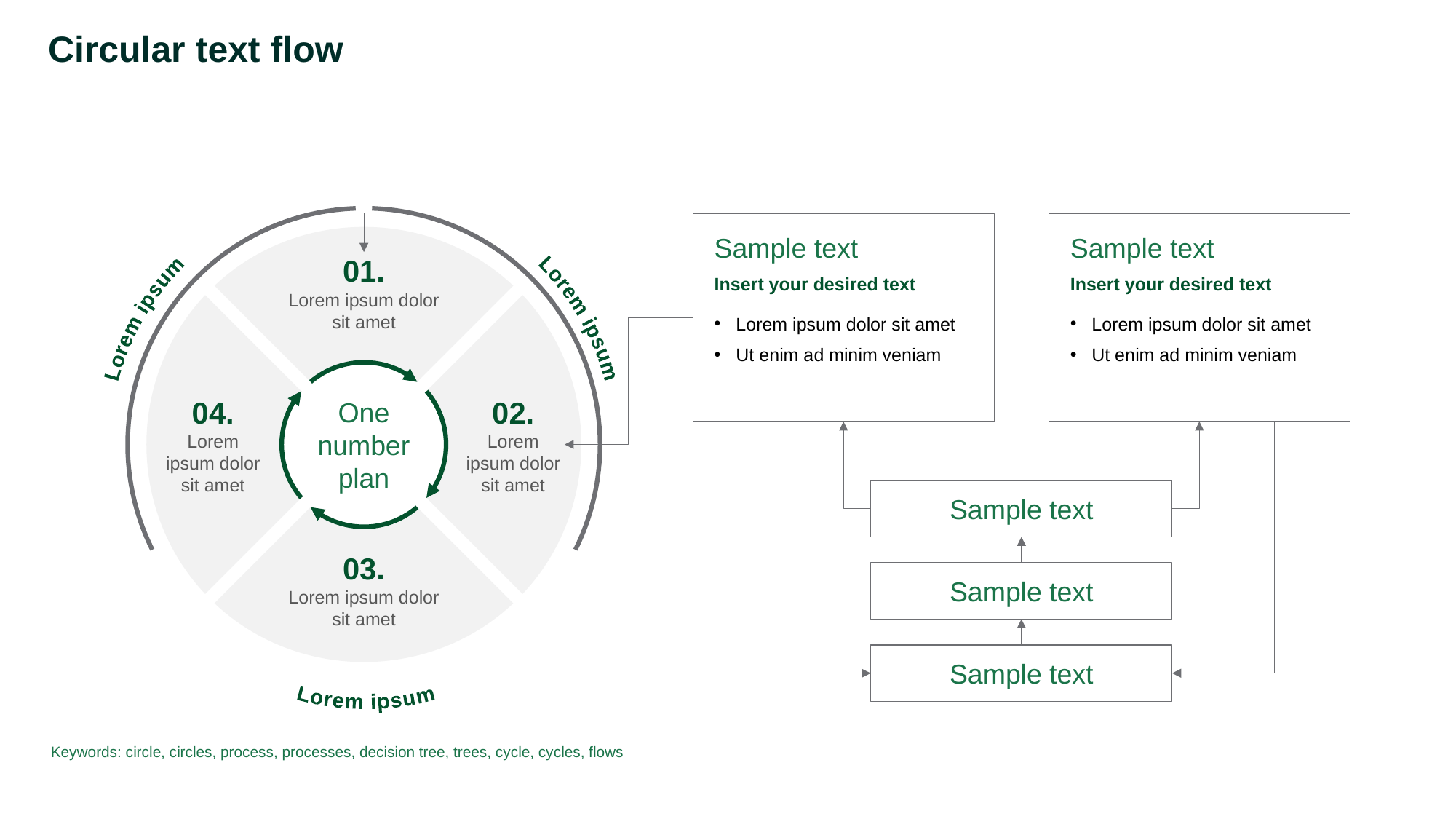

# Circular text flow

Lorem ipsum
Lorem ipsum
Lorem ipsum

Sample text
Insert your desired text
Lorem ipsum dolor sit amet
Ut enim ad minim veniam
Sample text
Insert your desired text
Lorem ipsum dolor sit amet
Ut enim ad minim veniam
01.
Lorem ipsum dolor sit amet

One
number
plan
04.
Lorem ipsum dolor sit amet
02.
Lorem ipsum dolor sit amet

Sample text
03.
Lorem ipsum dolor sit amet
Sample text
Sample text
Keywords: circle, circles, process, processes, decision tree, trees, cycle, cycles, flows